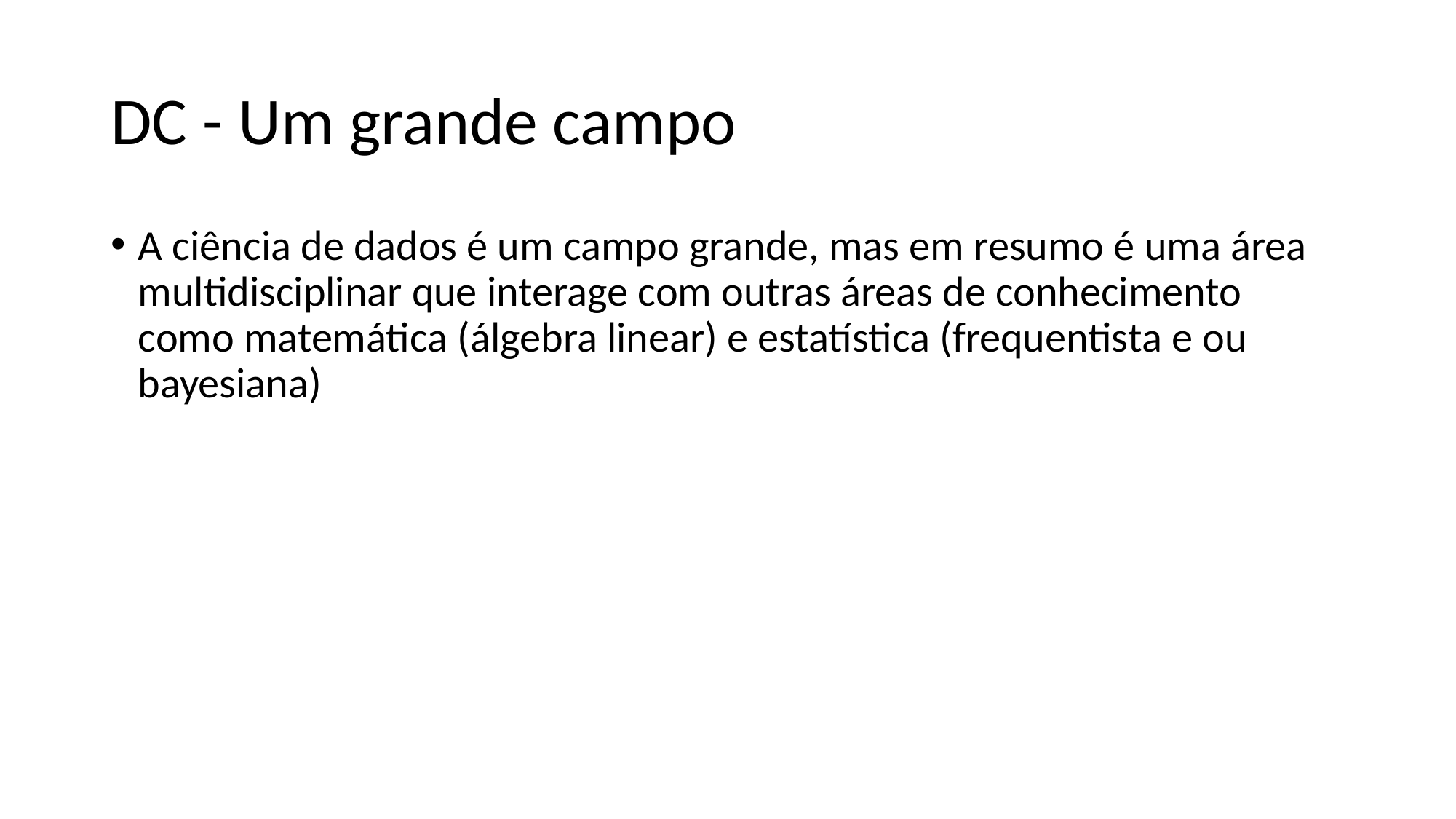

# DC - Um grande campo
A ciência de dados é um campo grande, mas em resumo é uma área multidisciplinar que interage com outras áreas de conhecimento como matemática (álgebra linear) e estatística (frequentista e ou bayesiana)